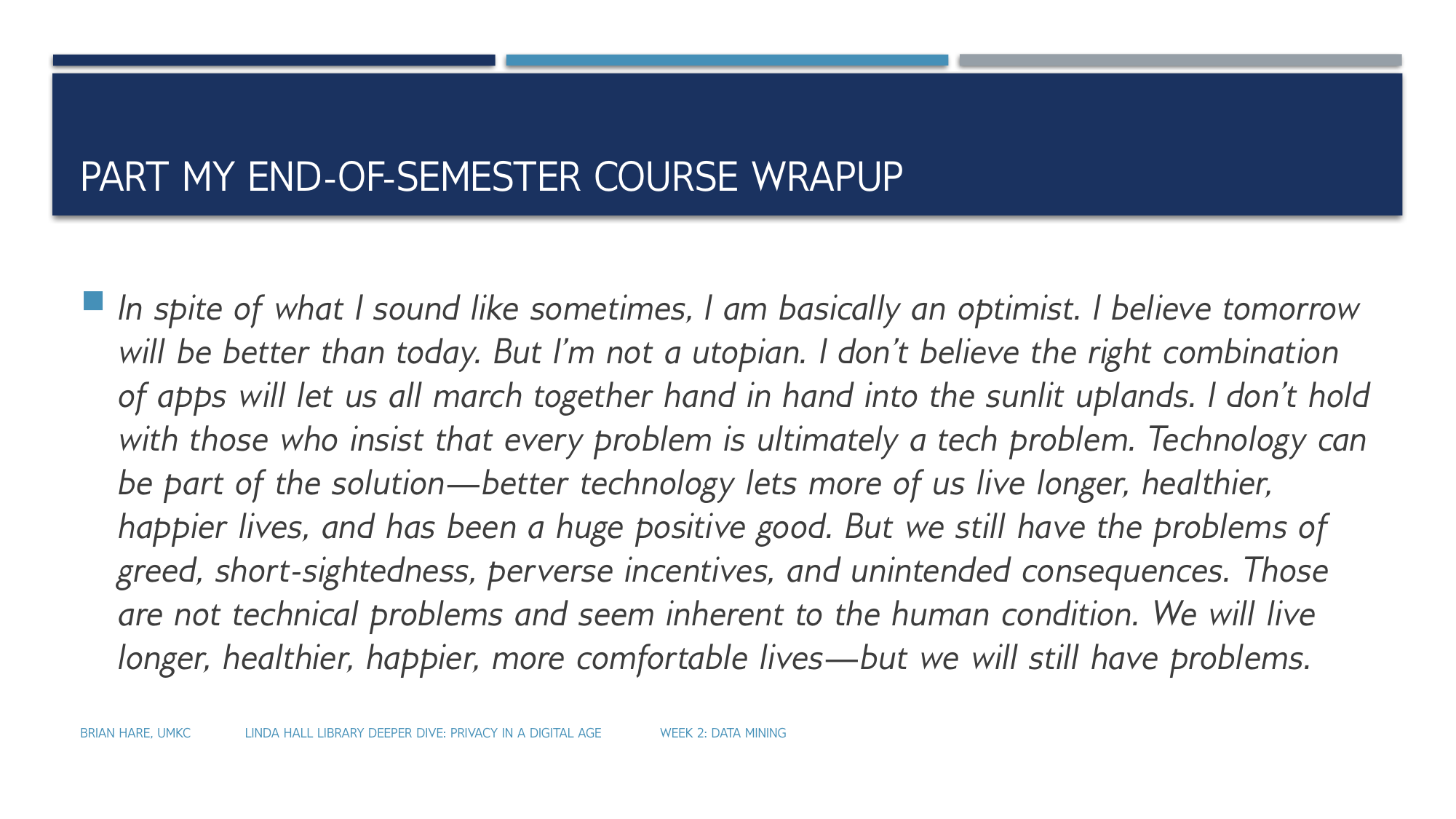

# Part my end-of-semester course wrapup
In spite of what I sound like sometimes, I am basically an optimist. I believe tomorrow will be better than today. But I’m not a utopian. I don’t believe the right combination of apps will let us all march together hand in hand into the sunlit uplands. I don’t hold with those who insist that every problem is ultimately a tech problem. Technology can be part of the solution—better technology lets more of us live longer, healthier, happier lives, and has been a huge positive good. But we still have the problems of greed, short-sightedness, perverse incentives, and unintended consequences. Those are not technical problems and seem inherent to the human condition. We will live longer, healthier, happier, more comfortable lives—but we will still have problems.
Brian Hare, UMKC             Linda Hall Library Deeper Dive: Privacy in a Digital Age              Week 2: Data Mining